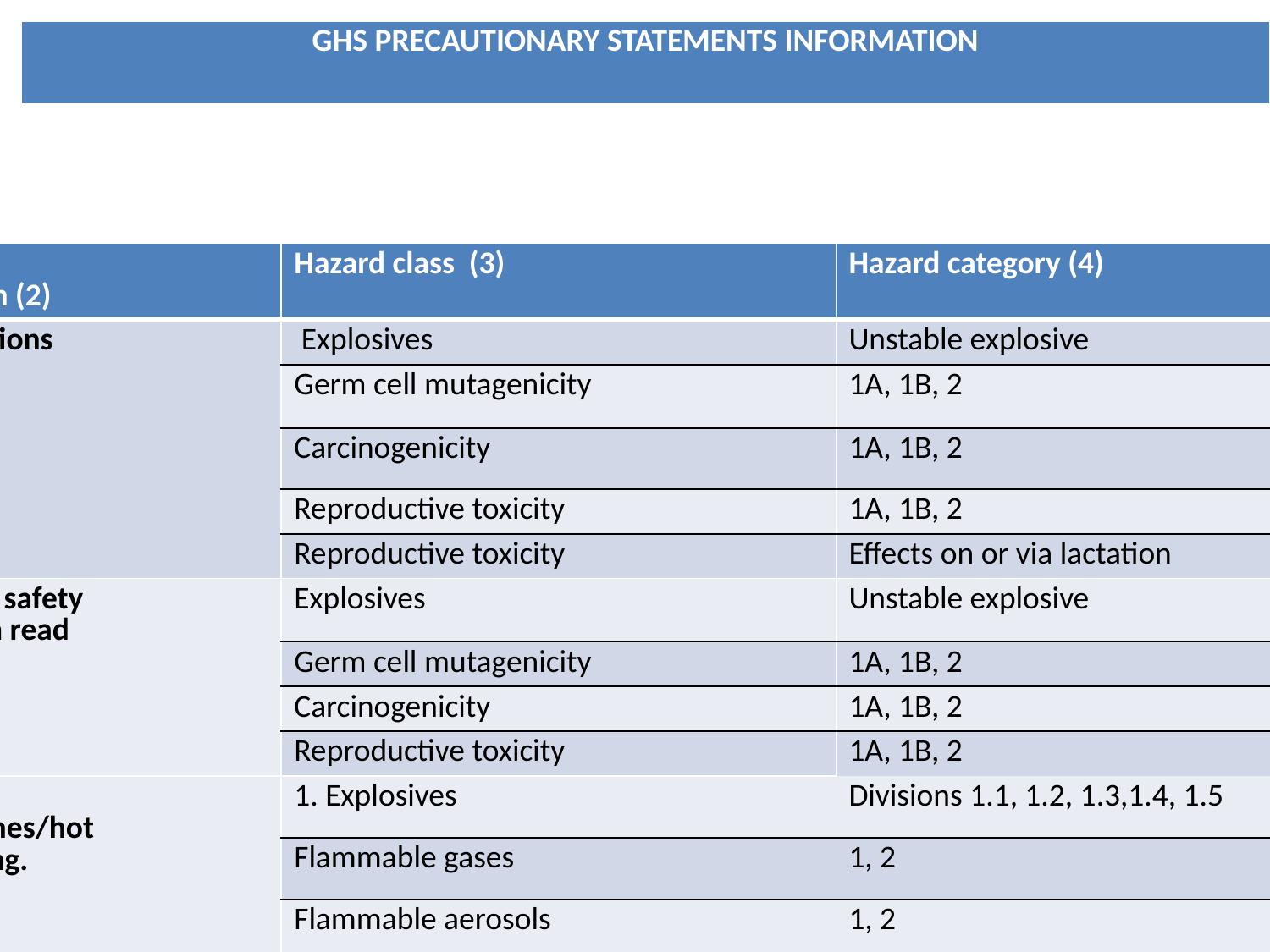

| GHS PRECAUTIONARY STATEMENTS INFORMATION |
| --- |
| Code (1) | General precautionary Statements-Prevention (2) | Hazard class (3) | Hazard category (4) | Conditions for use (5) |
| --- | --- | --- | --- | --- |
| P201 | Obtain special instructions before use. | Explosives | Unstable explosive |  |
|  |  | Germ cell mutagenicity | 1A, 1B, 2 |  |
|  |  | Carcinogenicity | 1A, 1B, 2 |  |
|  |  | Reproductive toxicity | 1A, 1B, 2 |  |
|  |  | Reproductive toxicity | Effects on or via lactation |  |
| P202 | Do not handle until all safety precautions have been read and understood. | Explosives | Unstable explosive |  |
|  |  | Germ cell mutagenicity | 1A, 1B, 2 |  |
|  |  | Carcinogenicity | 1A, 1B, 2 |  |
|  |  | Reproductive toxicity | 1A, 1B, 2 |  |
| P210 | Keep away from heat/sparks/open flames/hot surfaces. — No smoking. | 1. Explosives | Divisions 1.1, 1.2, 1.3,1.4, 1.5 | Manufacturer/supplier to specify applicable ignition source(s). |
|  |  | Flammable gases | 1, 2 |  |
|  |  | Flammable aerosols | 1, 2 |  |
|  |  | Flammable liquids | 1, 2, 3 |  |
|  |  | Flammable solids | 1, 2 |  |
|  |  | Self-reactive chemicals | Types A, B, C, D, E, F |  |
|  |  | Pyrophoric liquids | 1 |  |
|  |  | Pyrophoric solids | 1 |  |
|  |  | Organic peroxides | Types A, B, C, D, E, F |  |
|  |  | Oxidising liquids | 1, 2, 3 | Specify to keep away from heat. |
|  |  | Oxidising solids | 1, 2, 3 |  |
| P211 | Do not spray on an open flame or other ignition source. | Flammable aerosols | 1, 2 |  |
| P220 | Keep/Store away from clothing/…/combustible materials. | Oxidising gases | 1 | …Manufacturer/supplier to specify incompatible materials. |
|  |  | Self-reactive chemicals | Types A, B, C,D, E, F |  |
|  |  | Oxidising liquids | 1 | …Manufacturer/supplier to specify incompatible materials. — specify to keep away from clothing as well as other incompatible materials. |
|  |  |  | 2, 3 | …Manufacturer/supplier to specify incompatible materials. |
|  |  | Oxidising solids | 1 | …Manufacturer/supplier to specify incompatible materials. — specify to keep away from clothing as well as other incompatible materials. |
|  |  |  | 2, 3 | …Manufacturer/supplier to specify incompatible materials. |
|  |  | Oxidising solids | Types A, B, C, D, E, F |  |
| P221 | Take any precaution to avoid mixing with combustibles/… | Oxidising liquids | 1, 2, 3 | …Manufacturer/supplier to specify incompatible materials. |
|  |  | Oxidising solids | 1, 2, 3 |  |
| P222 | Do not allow contact with air. | Pyrophoric liquids | 1 |  |
|  |  | Pyrophoric solids | 1 |  |
| P223 | Keep away from any possible contact with water, because of violent reaction and possible flash fire. | Chemicals which, in contact with water, emit flammable gases | 1, 2 |  |
| P230 | Keep wetted with … | Explosives | Divisions 1.1, 1.2, 1.3, 1.5 | …Manufacturer/supplier to specify appropriate material. — if drying out increases explosion hazard, except as needed for manufacturing or operating processes (e.g. nitrocellulose). |
| P231 | Handle under inert gas. | Chemicals which, in contact with water, emit flammable gases | 1, 2, 3 |  |
| P232 | Protect from moisture. | Chemicals which, in contact with water, emit flammable gases | 1, 2, 3 |  |
| P233 | Keep container tightly closed. | Flammable liquids | 1, 2, 3 |  |
|  |  | Acute toxicity (inhalation) | 1, 2, 3 | — if product is volatile so as to generate hazardous atmosphere. |
|  |  | Specific target organ toxicity — single exposure (respiratory tract Irritation) | 3 |  |
|  |  | Specific target organ toxicity — single exposure (narcosis) | 3 |  |
| P234 | Keep only in original container. | Self-reactive chemicals | Types A, B, C, D, E, F |  |
|  |  | Organic peroxides | Types A, B, C, D, E, F |  |
|  |  | Corrosive to metals | 1 |  |
| P235 | Keep cool. | Flammable liquids | 1, 2, 3 |  |
|  |  | Self-reactive chemicals | Types A, B, C, D, E, F |  |
|  |  | Self-heating chemicals | 1, 2 |  |
|  |  | Organic peroxides | Types A, B, C, D, E, F |  |
| P240 | Ground/bond container and receiving equipment. | Explosives | Divisions 1.1, 1.2, 1.3, 1.4, 1.5 | — if the explosive is electrostatically sensitive. |
|  |  | Flammable liquids | 1, 2, 3 | — if electrostatically sensitive material is for reloading. — if product is volatile so as to generate hazardous atmosphere. |
|  |  | Flammable solids | 1, 2 | — if electrostatically sensitive material is for reloading. |
| P241 | Use explosion-proof electrical/ventilating/lighting/ …/ equipment. | Flammable liquids | 1, 2, 3 | …Manufacturer/supplier to specify other equipment. |
|  |  | Flammable solids | 1, 2 | …Manufacturer/supplier to specify other equipment. — if dust clouds can occur. |
| P242 | Use only non-sparking tools. | Flammable liquids | 1, 2, 3 |  |
| P243 | Take precautionary measures against static discharge. | Flammable liquids | 1, 2, 3 |  |
| P244 | Keep reduction valves free from grease and oil. | Oxidising gases | 1 |  |
| P250 | Do not subject to grinding/shock/…/friction. | Explosives | Divisions 1.1, 1.2, 1.3, 1.4, 1.5 | …Manufacturer/supplier to specify applicable rough handling. |
| P251 | Pressurized container: Do not pierce or burn, even after use. | Flammable aerosols | 1, 2 |  |
| P260 | Do not breathe dust/fume/gas/mist/ vapours/spray. | Acute toxicity (inhalation) | 1, 2 | Manufacturer/supplier to specify applicable conditions. |
|  |  | Specific target organ toxicity — single exposure | 1, 2 |  |
|  |  | Specific target organ toxicity — repeated exposure | 1, 2 |  |
|  |  | Skin corrosion | 1A, 1B, 1C | — Specify do not breathe dusts or mists. — if inhalable particles of dusts or mists may occur during use. |
|  |  | Reproductive toxicity | Effects on or via lactation |  |
| P261 | Avoid breathing dust/fume/ gas/mist/vapours/spray. | Acute toxicity (inhalation) | 3, 4 | — Specify do not breathe dusts or mists. — if inhalable particles of dusts or mists may occur during use. |
|  |  | Respiratory sensitisation |  |  |
|  |  | Skin sensitisation |  |  |
|  |  | Specific target organ toxicity — single exposure; (respiratory tract irritation) | 3 |  |
|  |  | Specific target organ toxicity — single exposure; (narcosis) | 3 |  |
| P262 | Do not get in eyes, on skin, or on clothing | Acute toxicity (dermal) | 1, 2 |  |
| P263 | Avoid contact during pregnancy/ while nursing. | Reproductive toxicity | Effects on or via lactation |  |
| P264 | Wash … thoroughly after handling. | Acute toxicity (oral) | 1, 2, 3, 4 | Manufacturer/supplier to specify parts of the body to be washed after handling |
|  |  | Acute toxicity (dermal) | 1, 2 |  |
|  |  | Skin corrosion | 1A, 1B, 1C |  |
|  |  | Skin irritation | 2 |  |
|  |  | Eye irritation | 2 |  |
|  |  | Reproductive toxicity | Effects on or via lactation |  |
|  |  | Specific target organ toxicity — single exposure | 1, 2 |  |
|  |  | Specific target organ toxicity — repeated exposure | 1 |  |
| P270 | Do not eat, drink or smoke when using this product. | Acute toxicity (oral) | 1, 2, 3, 4 |  |
|  |  | Acute toxicity (dermal) | 1, 2 |  |
|  |  | Reproductive toxicity | Effects on or via lactation |  |
|  |  | Specific target organ toxicity — single exposure | 1, 2 |  |
|  |  | Specific target organ toxicity — repeated exposure | 1 |  |
| P271 | Use only outdoors or in a well-ventilated area. | Acute toxicity (inhalation) | 1, 2, 3, 4 |  |
|  |  | Specific target organ toxicity — single exposure; (respiratory tract irritation) | 3 |  |
|  |  | Specific target organ toxicity — single exposure; (narcosis) | 3 |  |
| P272 | Contaminated work clothing should not be allowed out of the workplace | Skin sensitisation | 1 |  |
| P273 | Avoid release to the environment. | Hazardous to the aquatic environment — acute aquatic hazard | — if this is not the intended use. |  |
|  |  | Hazardous to the aquatic environment — chronic aquatic hazard | 1, 2, 3, 4 |  |
|  |  | Hazardous to the ozone layer | 1 |  |
| P280 | Wear protective gloves/protective clothing/eye protection/face protection. | Explosives | Divisions 1.1, 1.2, 1.3, 1.4, 1.5 | Manufacturer/supplier to specify type of equipment. — Specify face protection. |
|  |  | Flammable liquids | 1, 2, 3 | Manufacturer/supplier to specify type of equipment. — Specify protective gloves and eye/face protection. |
|  |  | Flammable solids | 1, 2 |  |
|  |  | Self-reactive chemicals | Types A, B, C, D, E, F |  |
|  |  | Pyrophoric liquids | 1 |  |
|  |  | Pyrophoric solids | 1 |  |
|  |  | Self-reactive chemicals | 1, 2 |  |
|  |  | Chemicals which, in contact with water, emit flammable gases | 1, 2, 3 |  |
|  |  | Oxidising liquids | 1, 2, 3 |  |
|  |  | Oxidising solids | 1, 2, 3 |  |
|  |  | Organic peroxides | Types A, B, C, D, E, F |  |
|  |  | Skin corrosion | 1A, 1B, 1C | Manufacturer/supplier to specify type of equipment. — Specify protective gloves/clothing and eye/face protection. |
|  |  | Skin irritation | 2 | Manufacturer/supplier to specify type of equipment. — Specify protective gloves. |
|  |  | Skin sensitisation | 1 |  |
|  |  | Serious eye damage/eye irritation | 1, 2 | Manufacturer/supplier to specify type of equipment. — Specify eye/face protection. |
| P281 | Use personal protective equipment as required. | Explosives | Unstable explosive |  |
|  |  | Germ cell mutagenicity | 1A, 1B, 2 |  |
|  |  | Carcinogenicity | 1A, 1B, 2 |  |
|  |  | Reproductive toxicity | 1A, 1B, 2 |  |
| P282 | Use personal protective equipment as required. | Gases under pressure | Refrigerated liquefied gas |  |
| P283 | Wear fire/flame resistant/retardant clothing. | Oxidising liquids | 1 |  |
|  |  | Oxidising solids | 1 |  |
| P284 | Wear respiratory protection. | Acute toxicity (inhalation) | 1, 2 | Manufacturer/supplier to specify equipment. |
| P285 | In case of inadequate ventilation wear respiratory protection. | Respiratory sensitisation | 1 | Manufacturer/supplier to specify equipment. |
| P231 + P232 | Handle under inert gas. Protect from moisture. | Chemicals which in contact with water, emit flammable gases | 1, 2, 3 |  |
| P235 + P410 | Keep cool. Protect from sunlight. | Self-heating chemicals | 1, 2 |  |